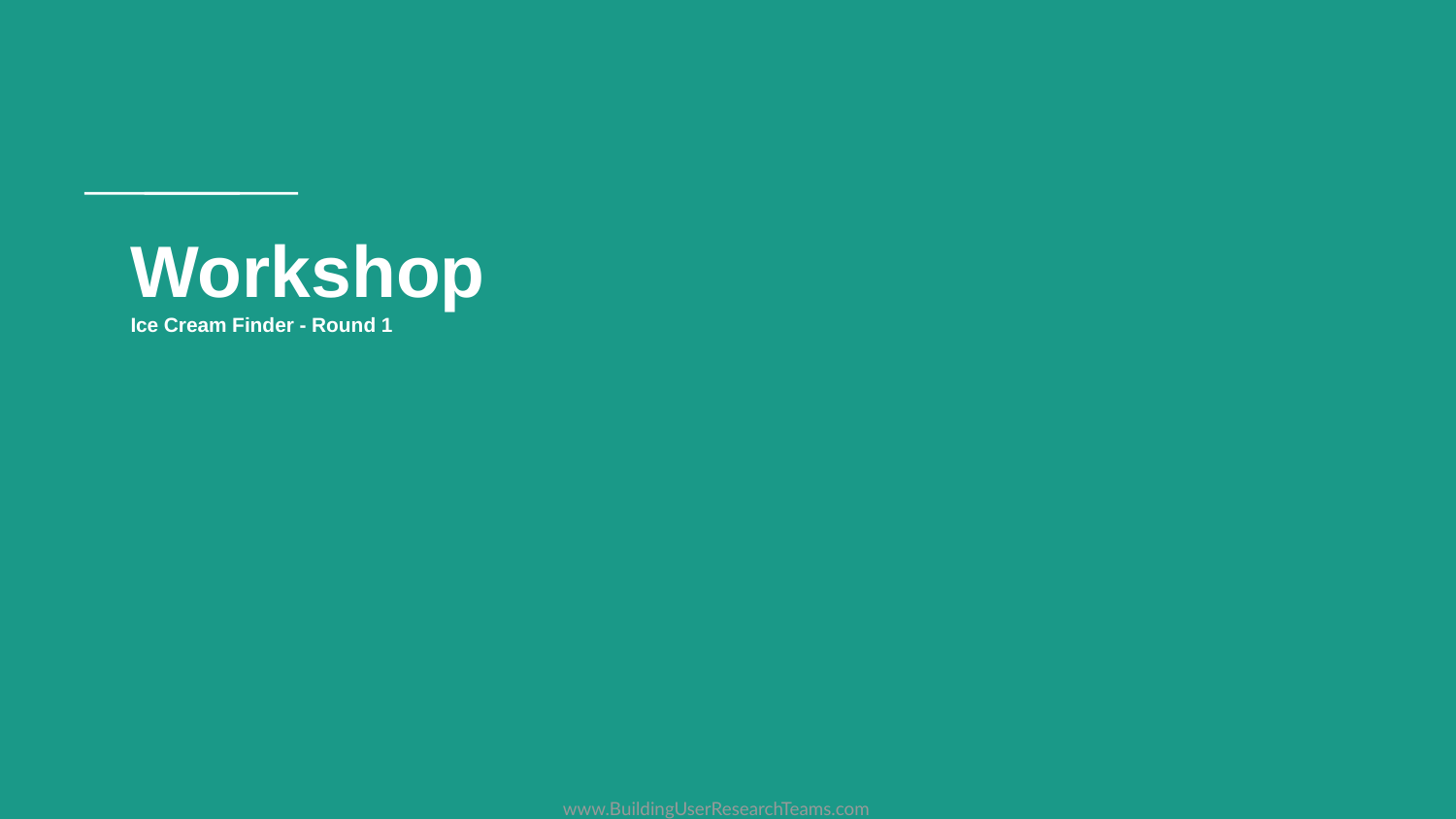

# Workshop
Ice Cream Finder - Round 1